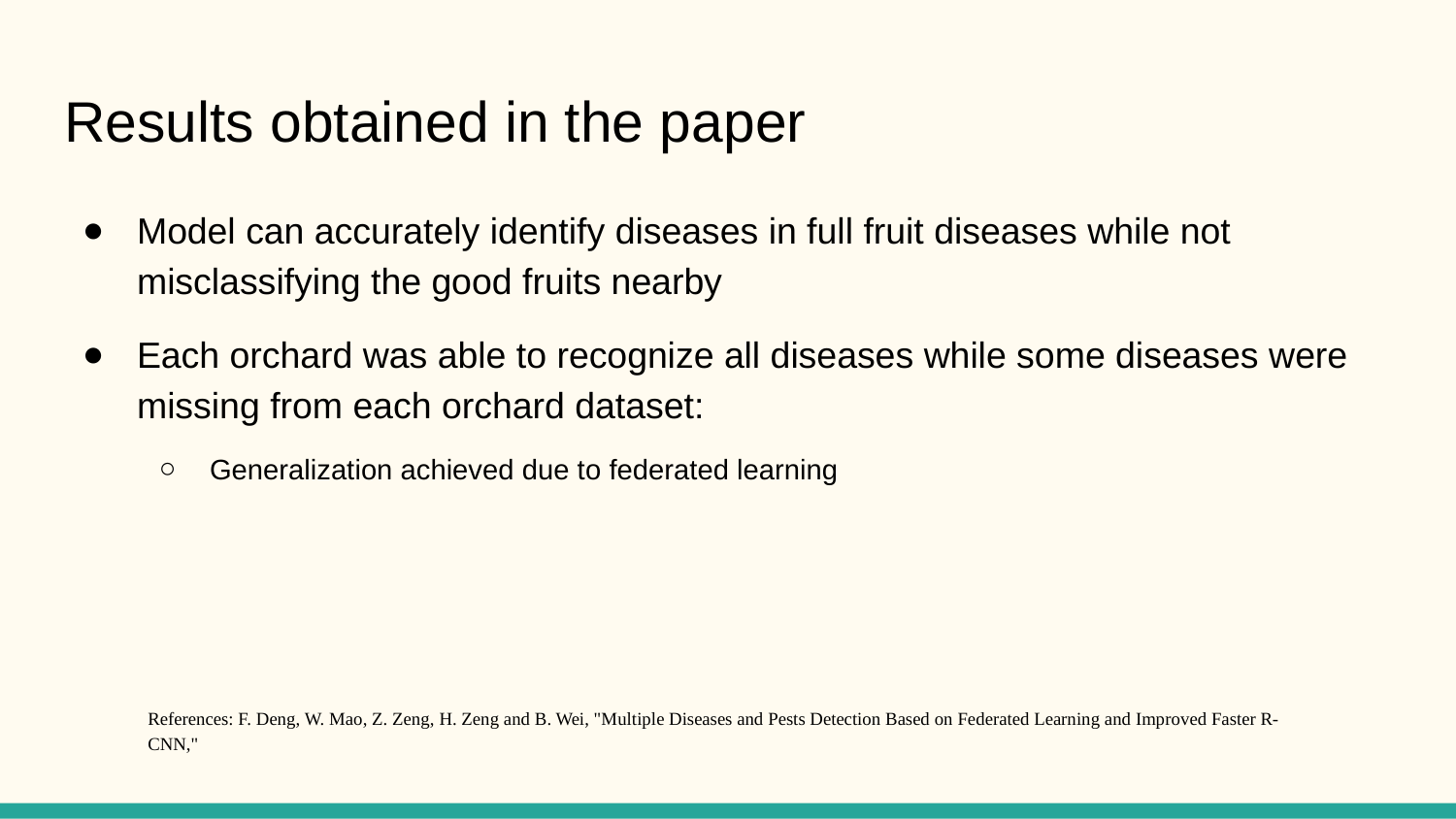

# Results obtained in the paper
Model can accurately identify diseases in full fruit diseases while not misclassifying the good fruits nearby
Each orchard was able to recognize all diseases while some diseases were missing from each orchard dataset:
Generalization achieved due to federated learning
References: F. Deng, W. Mao, Z. Zeng, H. Zeng and B. Wei, "Multiple Diseases and Pests Detection Based on Federated Learning and Improved Faster R-CNN,"